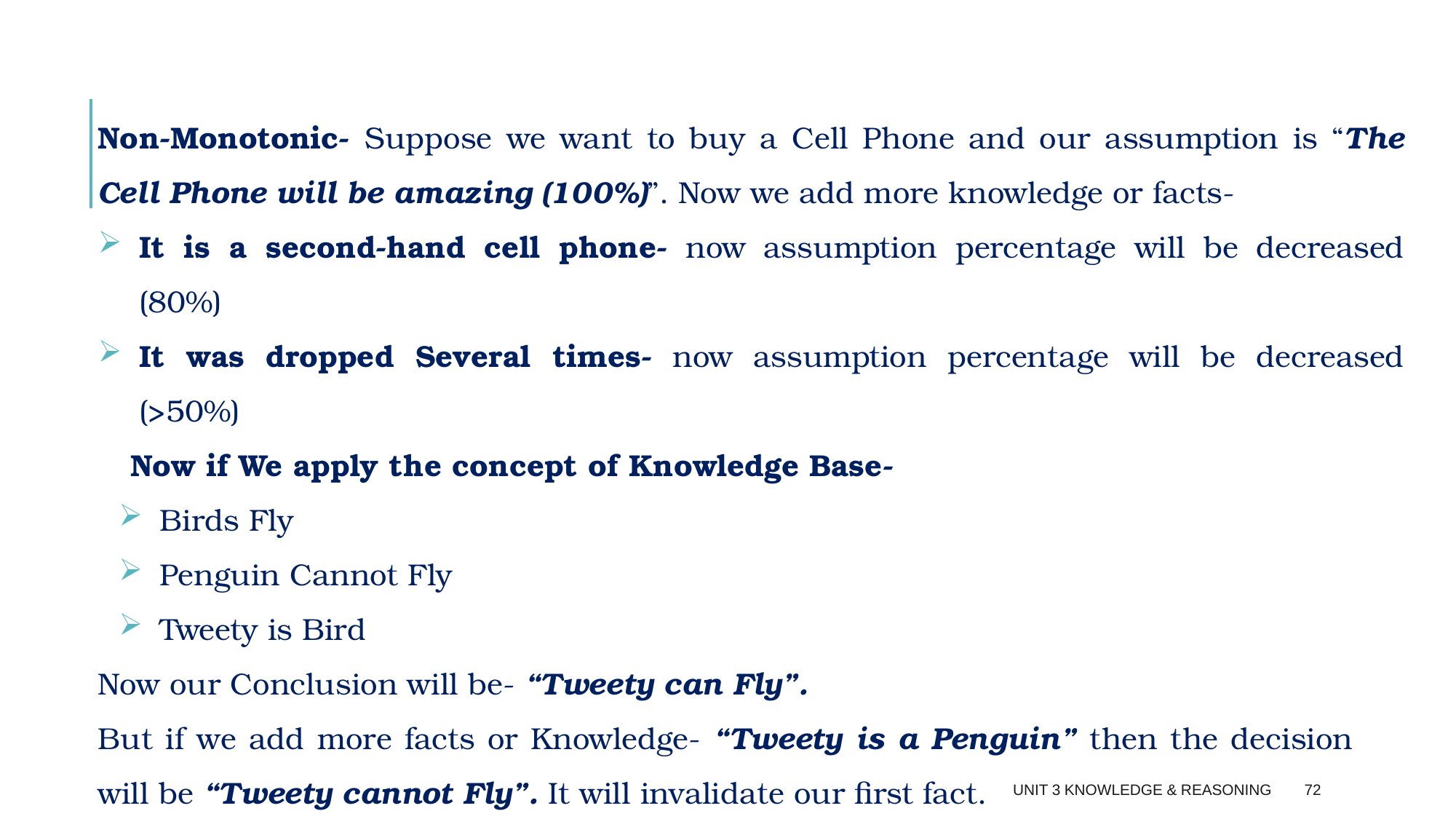

Non-Monotonic- Suppose we want to buy a Cell Phone and our assumption is “The Cell Phone will be amazing (100%)”. Now we add more knowledge or facts-
It is a second-hand cell phone- now assumption percentage will be decreased (80%)
It was dropped Several times- now assumption percentage will be decreased (>50%)
Now if We apply the concept of Knowledge Base-
Birds Fly
Penguin Cannot Fly
Tweety is Bird
Now our Conclusion will be- “Tweety can Fly”.
But if we add more facts or Knowledge- “Tweety is a Penguin” then the decision     will be “Tweety cannot Fly”. It will invalidate our first fact.
Unit 3 Knowledge & Reasoning
72